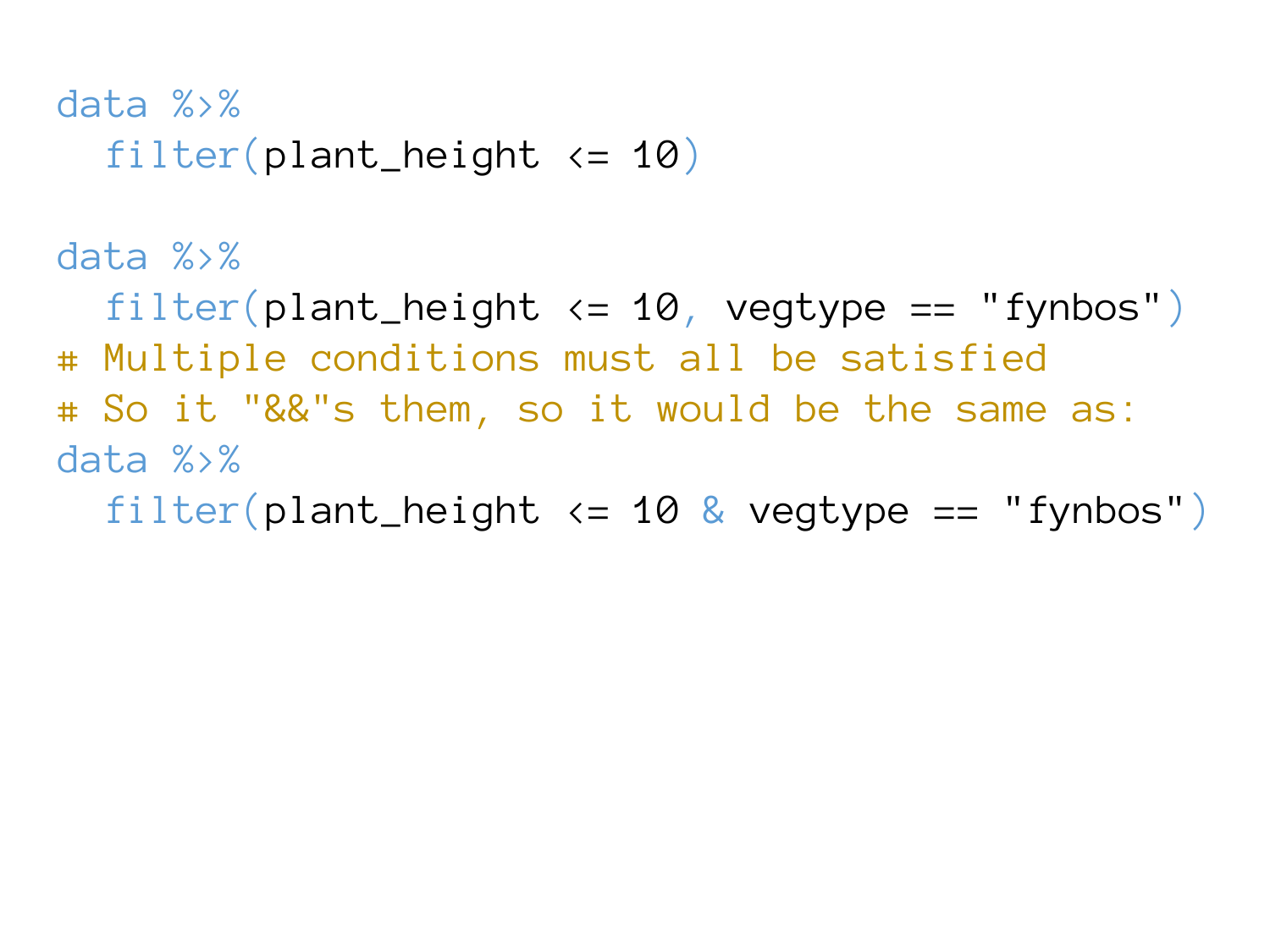

data %>%
  filter(plant_height <= 10)

data %>%
  filter(plant_height <= 10, vegtype == "fynbos")
# Multiple conditions must all be satisfied
# So it "&&"s them, so it would be the same as:
data %>%
  filter(plant_height <= 10 & vegtype == "fynbos")